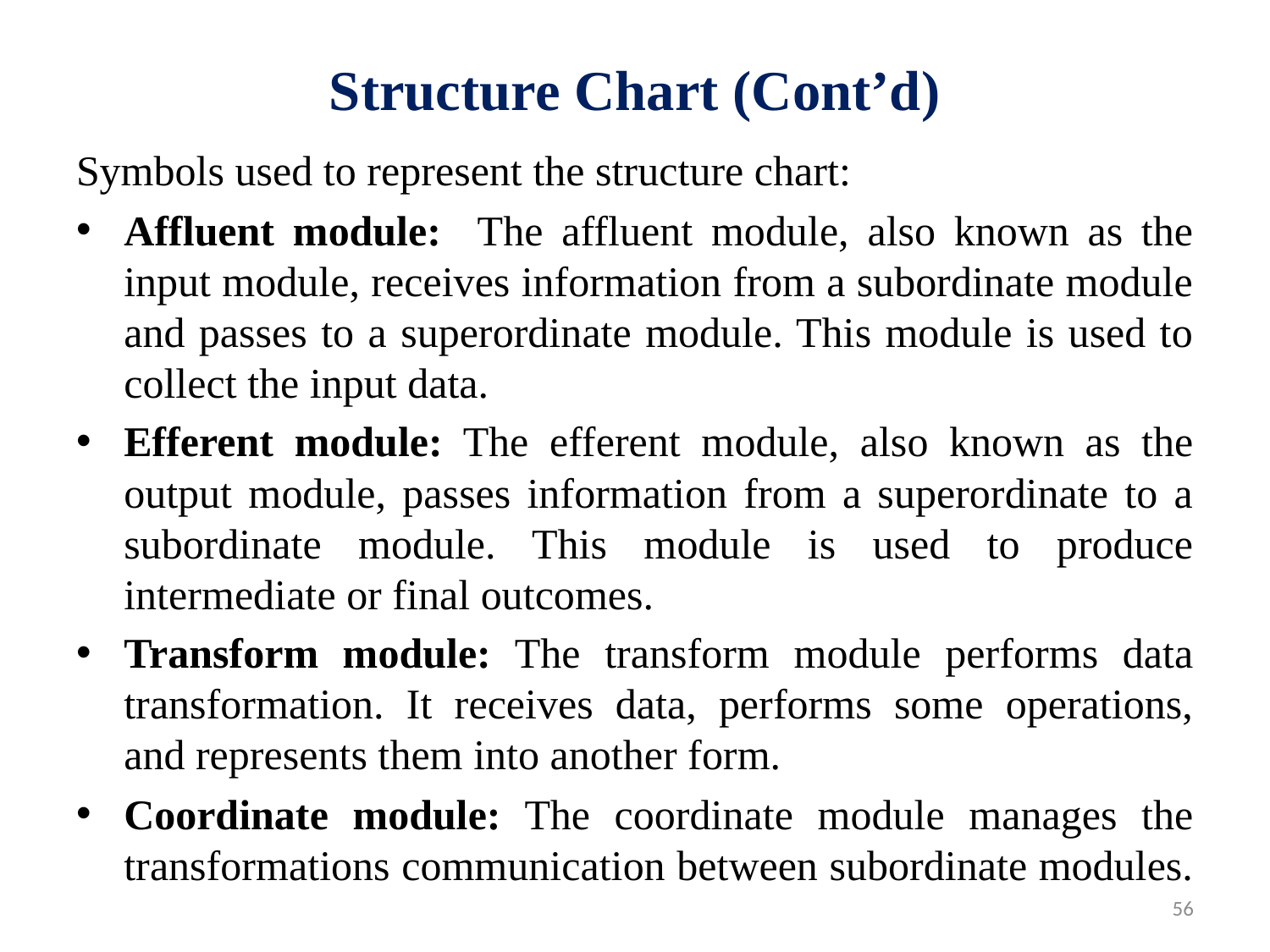

# Structure Chart (Cont’d)
Symbols used to represent the structure chart:
Affluent module:  The affluent module, also known as the input module, receives information from a subordinate module and passes to a superordinate module. This module is used to collect the input data.
Efferent module: The efferent module, also known as the output module, passes information from a superordinate to a subordinate module. This module is used to produce intermediate or final outcomes.
Transform module: The transform module performs data transformation. It receives data, performs some operations, and represents them into another form.
Coordinate module: The coordinate module manages the transformations communication between subordinate modules.
56